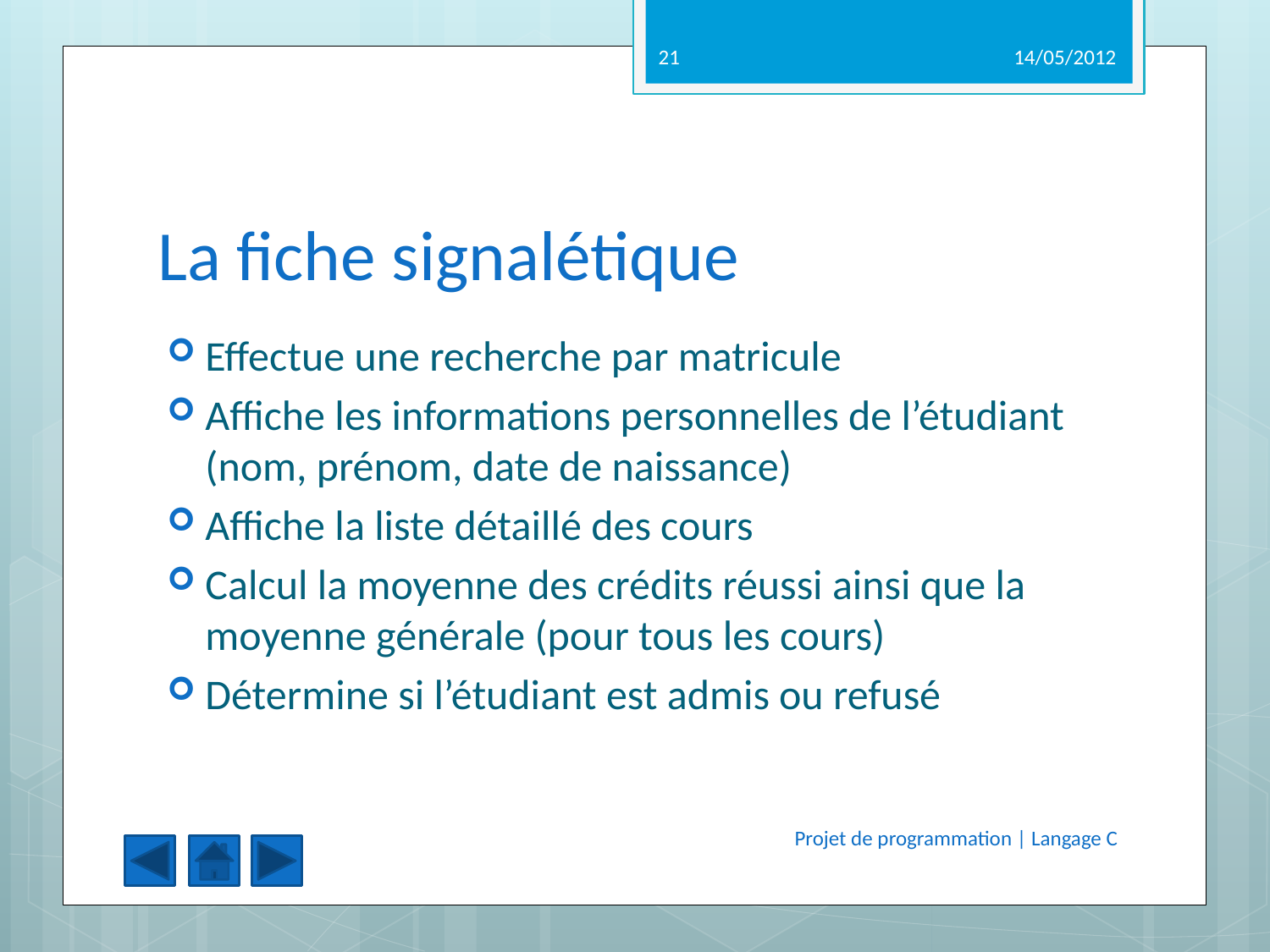

21
14/05/2012
# La fiche signalétique
Effectue une recherche par matricule
Affiche les informations personnelles de l’étudiant (nom, prénom, date de naissance)
Affiche la liste détaillé des cours
Calcul la moyenne des crédits réussi ainsi que la moyenne générale (pour tous les cours)
Détermine si l’étudiant est admis ou refusé
Projet de programmation | Langage C